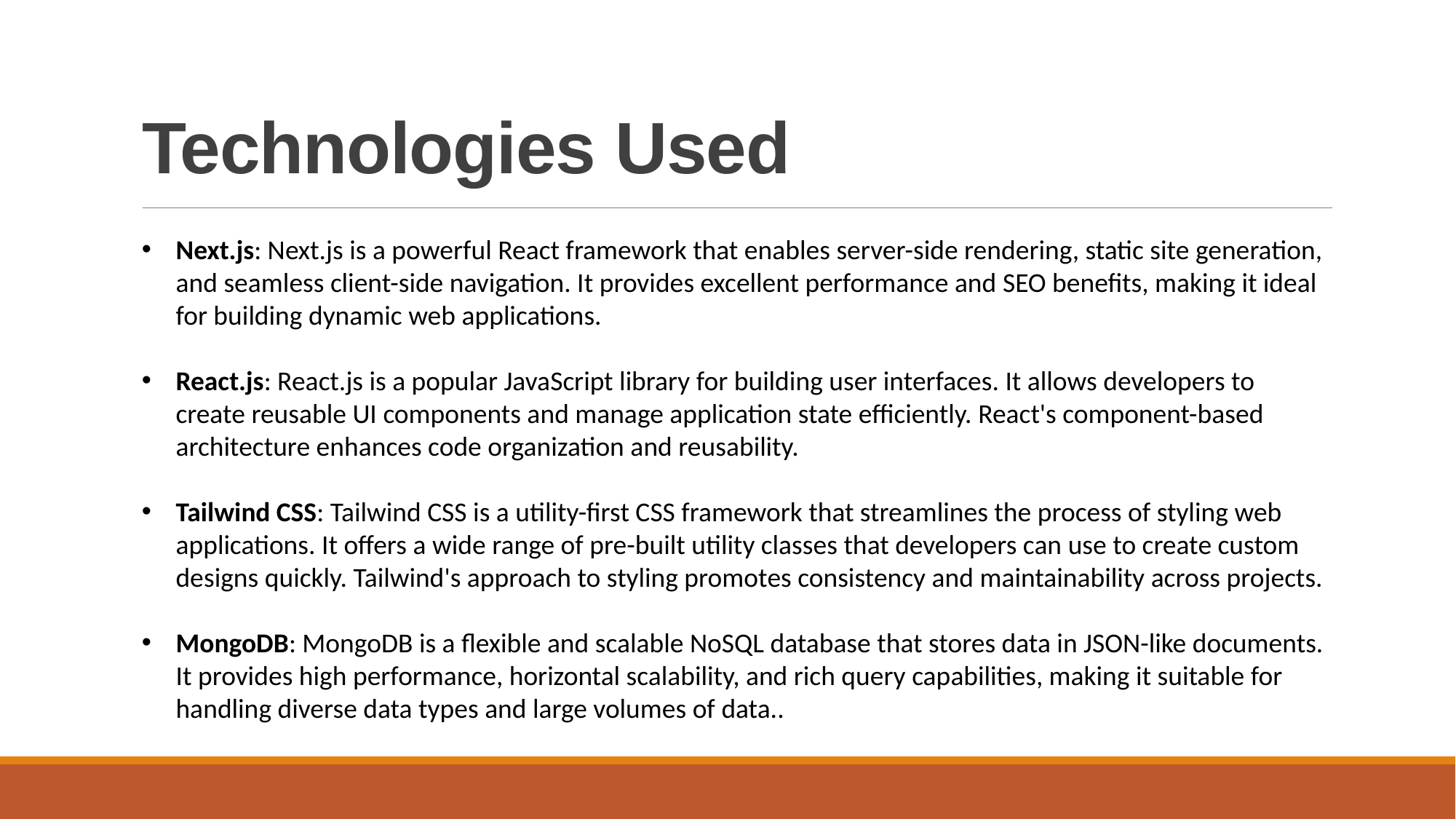

# Technologies Used

Next.js: Next.js is a powerful React framework that enables server-side rendering, static site generation, and seamless client-side navigation. It provides excellent performance and SEO benefits, making it ideal for building dynamic web applications.

React.js: React.js is a popular JavaScript library for building user interfaces. It allows developers to create reusable UI components and manage application state efficiently. React's component-based architecture enhances code organization and reusability.

Tailwind CSS: Tailwind CSS is a utility-first CSS framework that streamlines the process of styling web applications. It offers a wide range of pre-built utility classes that developers can use to create custom designs quickly. Tailwind's approach to styling promotes consistency and maintainability across projects.

MongoDB: MongoDB is a flexible and scalable NoSQL database that stores data in JSON-like documents. It provides high performance, horizontal scalability, and rich query capabilities, making it suitable for handling diverse data types and large volumes of data..